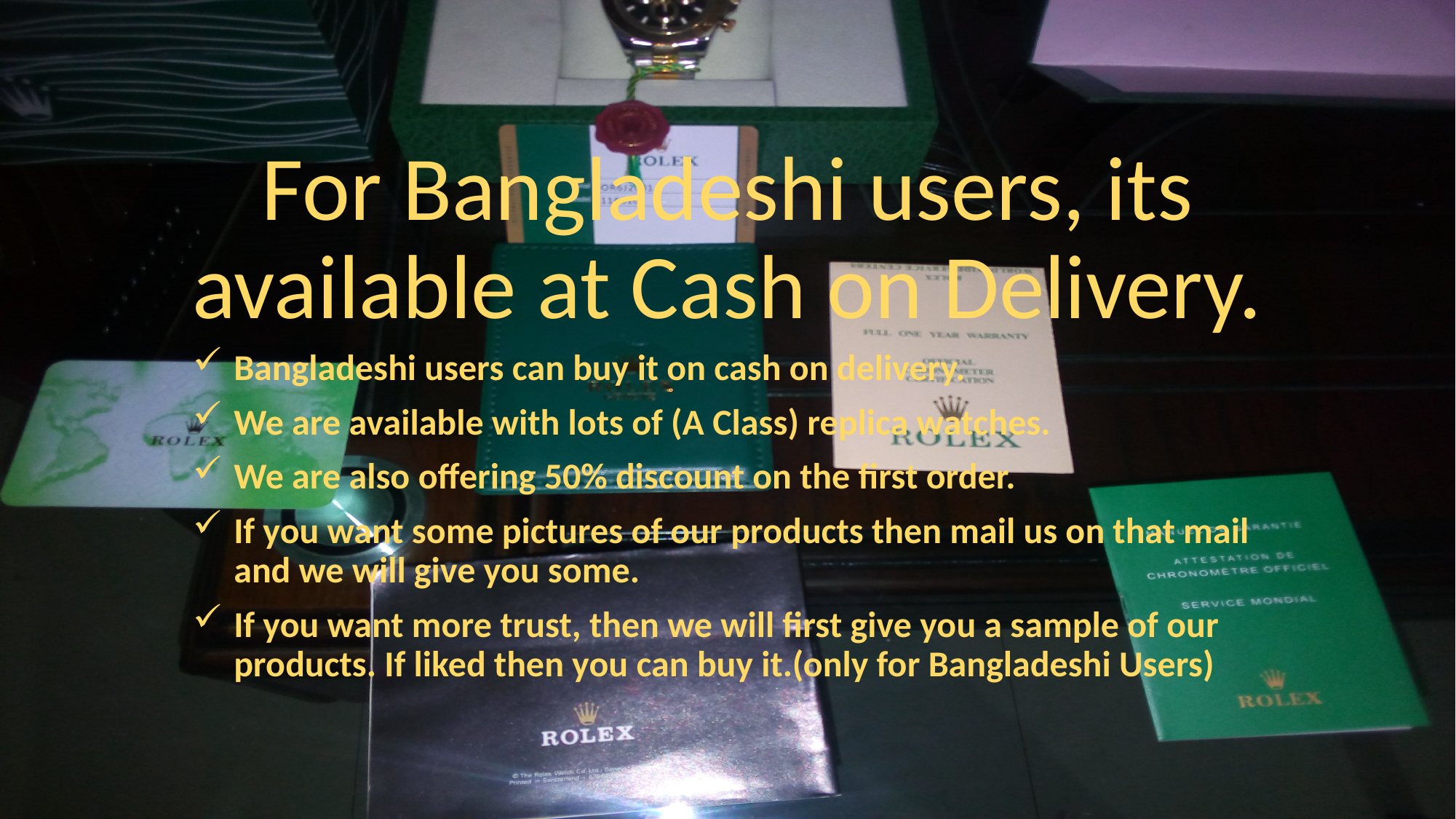

# For Bangladeshi users, its available at Cash on Delivery.
Bangladeshi users can buy it on cash on delivery.
We are available with lots of (A Class) replica watches.
We are also offering 50% discount on the first order.
If you want some pictures of our products then mail us on that mail and we will give you some.
If you want more trust, then we will first give you a sample of our products. If liked then you can buy it.(only for Bangladeshi Users)